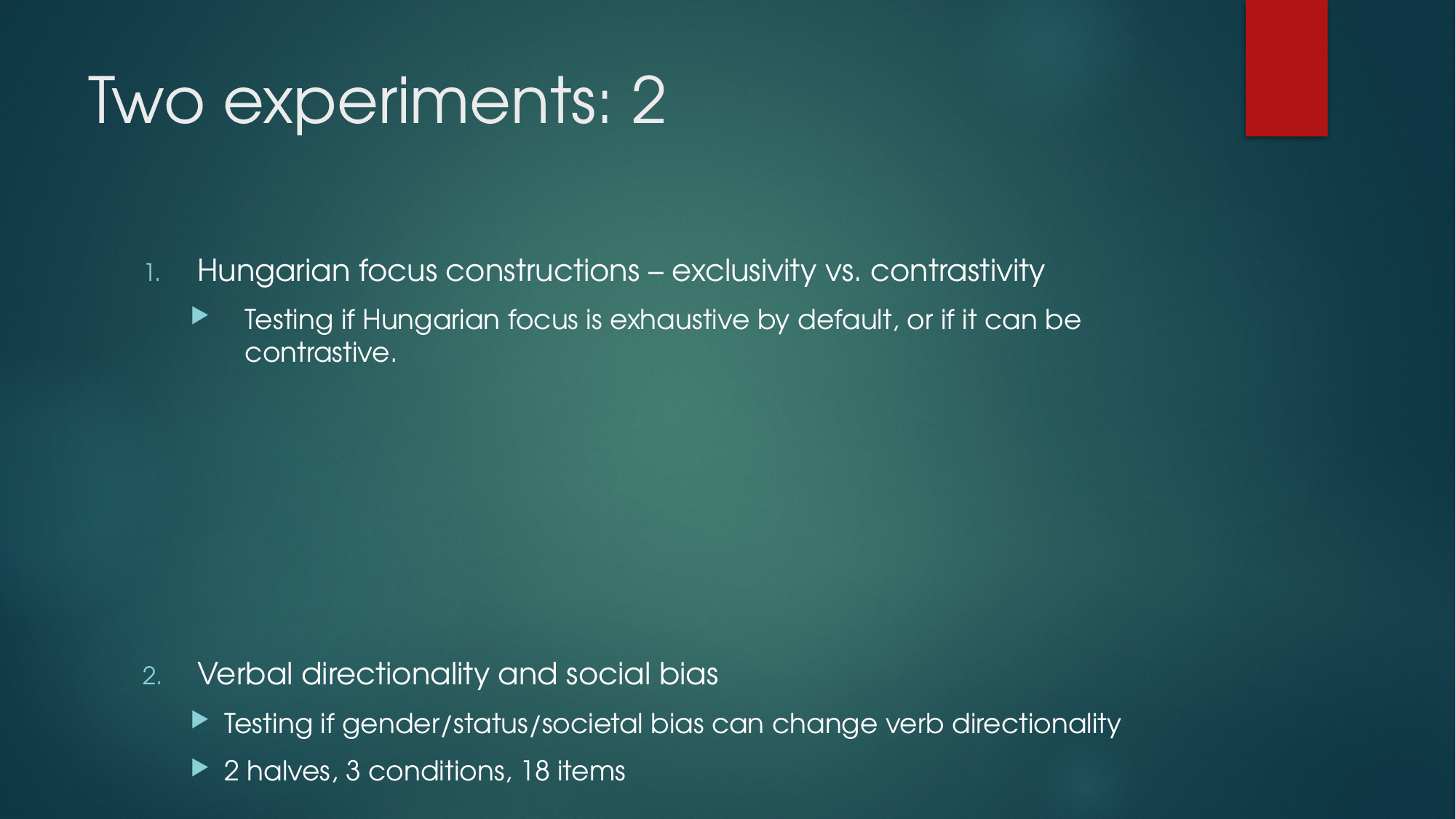

# Two experiments: 2
Hungarian focus constructions – exclusivity vs. contrastivity
Testing if Hungarian focus is exhaustive by default, or if it can be contrastive.

Verbal directionality and social bias
Testing if gender/status/societal bias can change verb directionality
2 halves, 3 conditions, 18 items